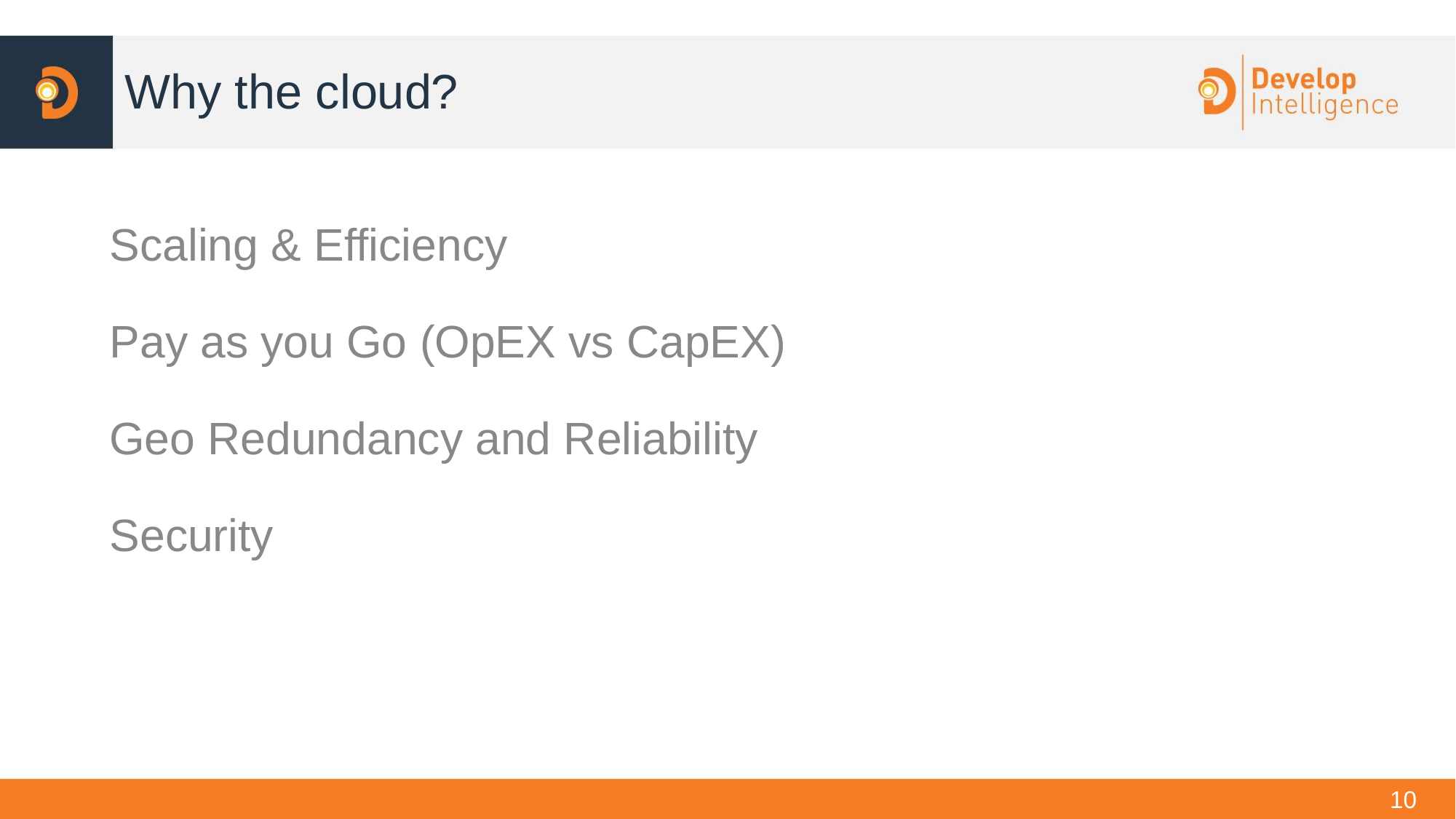

# Why the cloud?
Scaling & Efficiency
Pay as you Go (OpEX vs CapEX)
Geo Redundancy and Reliability
Security
10